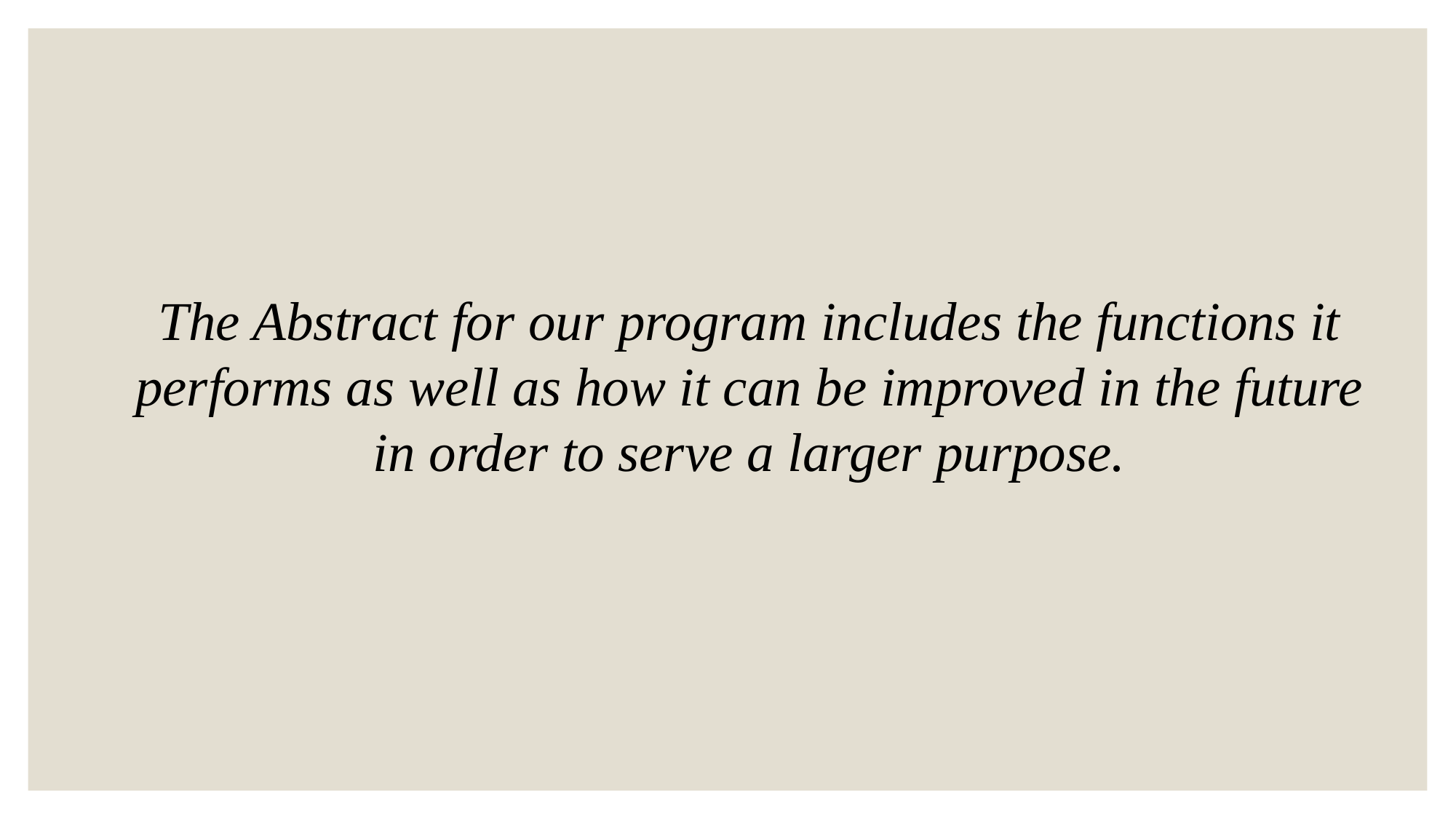

The Abstract for our program includes the functions it performs as well as how it can be improved in the future in order to serve a larger purpose.